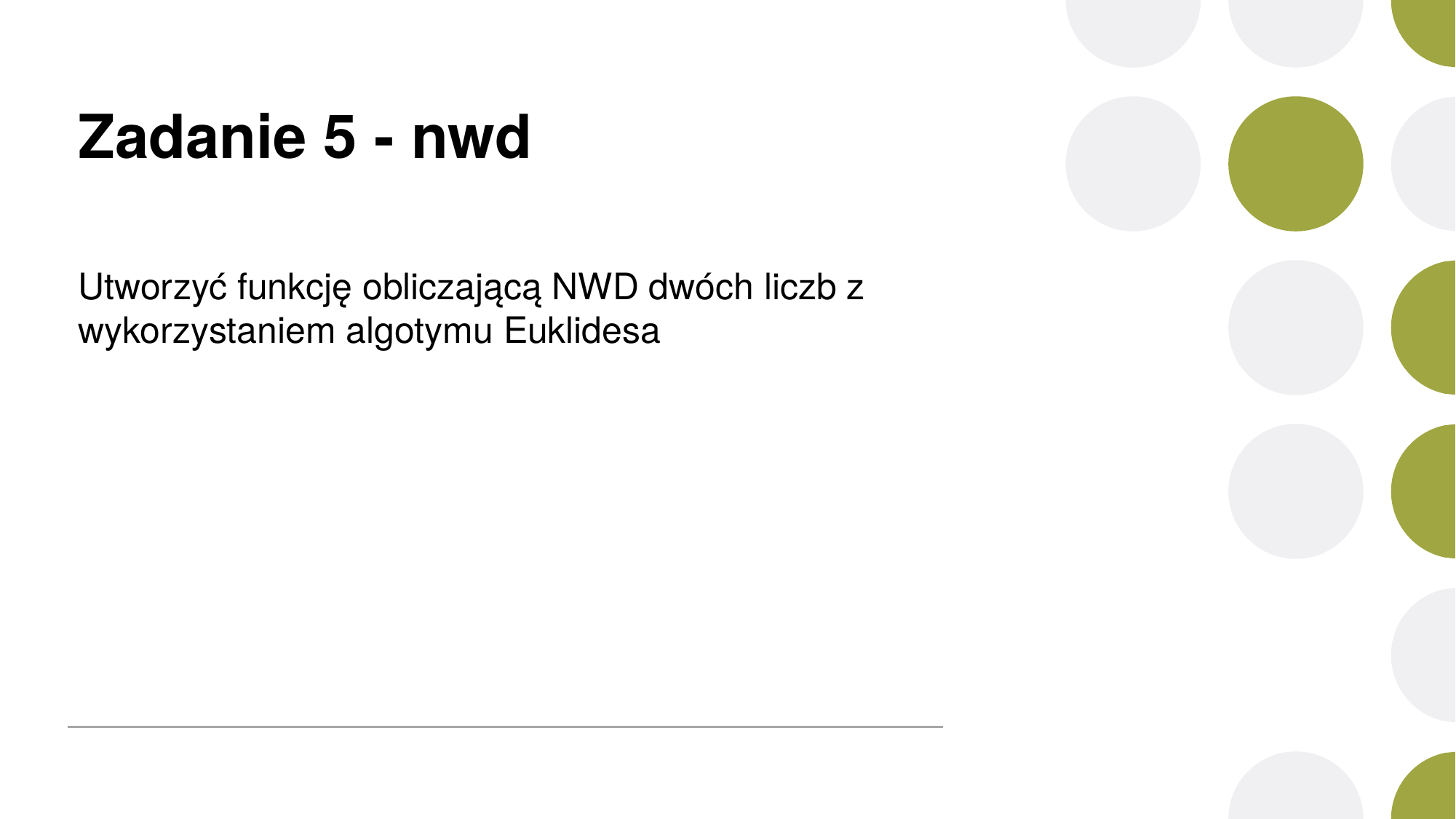

# Zadanie 5 - nwd
Utworzyć funkcję obliczającą NWD dwóch liczb z wykorzystaniem algotymu Euklidesa